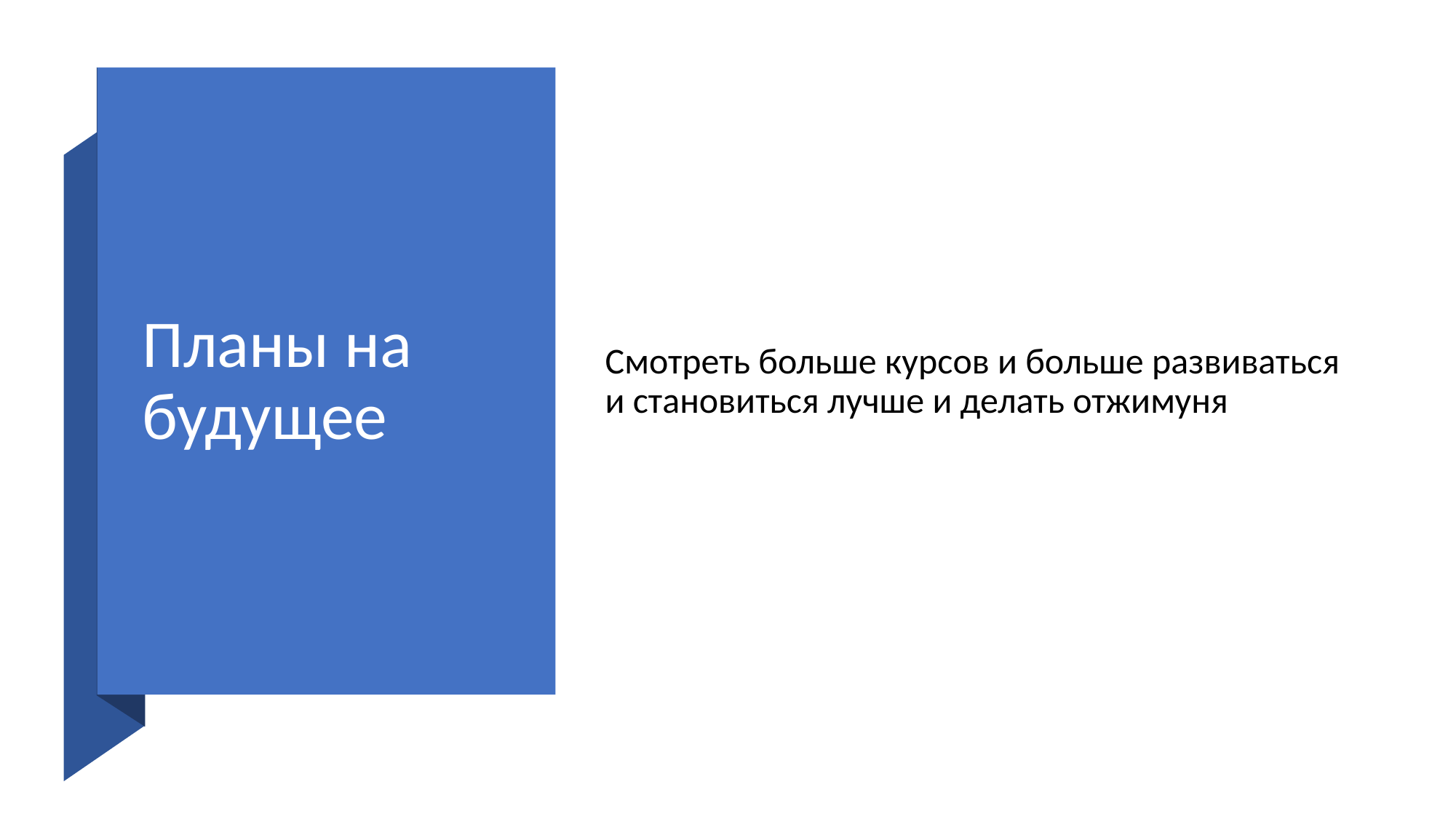

# Планы на будущее
Смотреть больше курсов и больше развиваться и становиться лучше и делать отжимуня